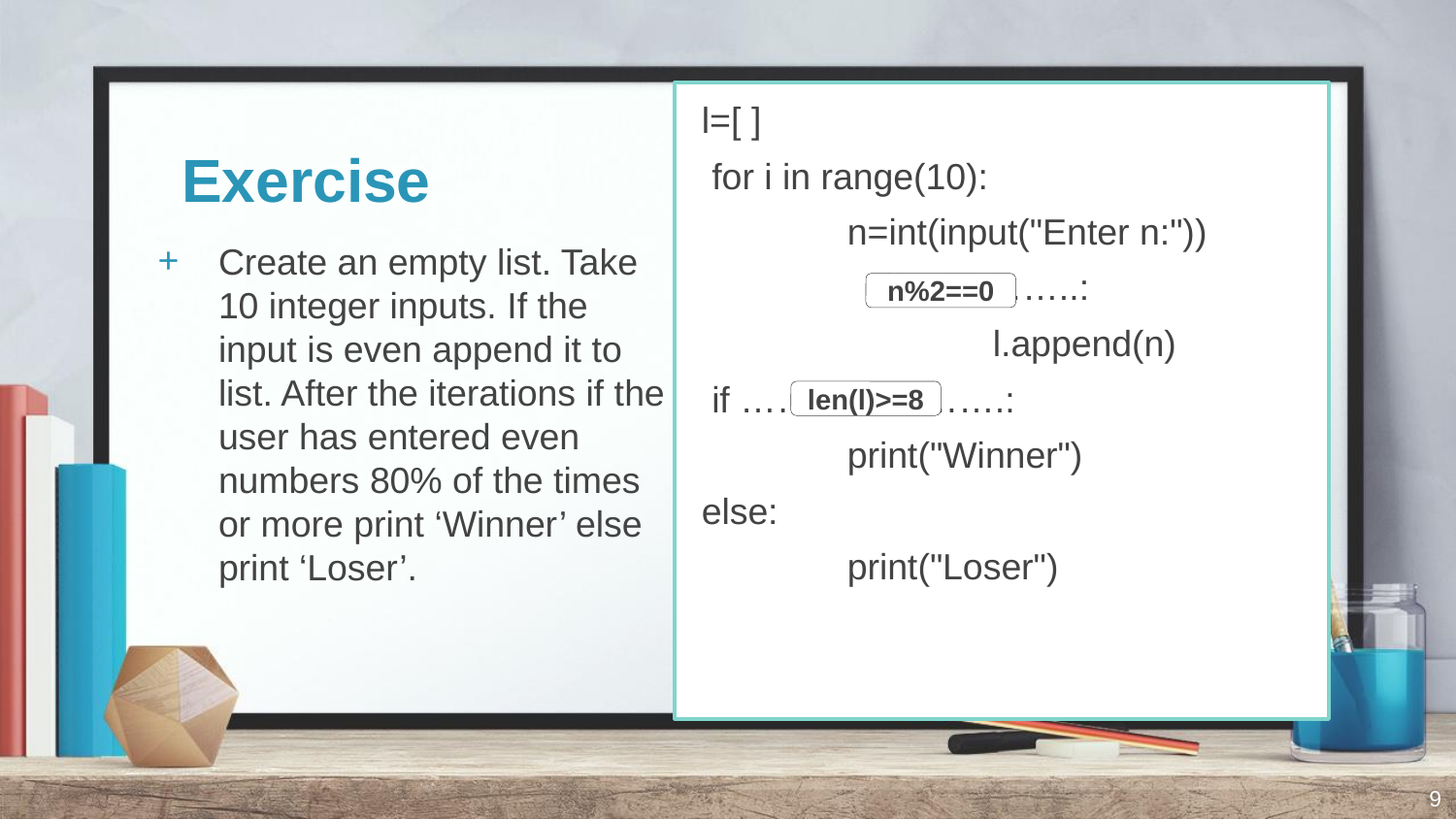

l=[ ]
 for i in range(10):
	n=int(input("Enter n:"))
                  if …………..:
		l.append(n)
 if ………………….:
	print("Winner")
else:
	print("Loser")
# Exercise
Create an empty list. Take 10 integer inputs. If the input is even append it to list. After the iterations if the user has entered even numbers 80% of the times or more print ‘Winner’ else print ‘Loser’.
n%2==0
len(l)>=8
9